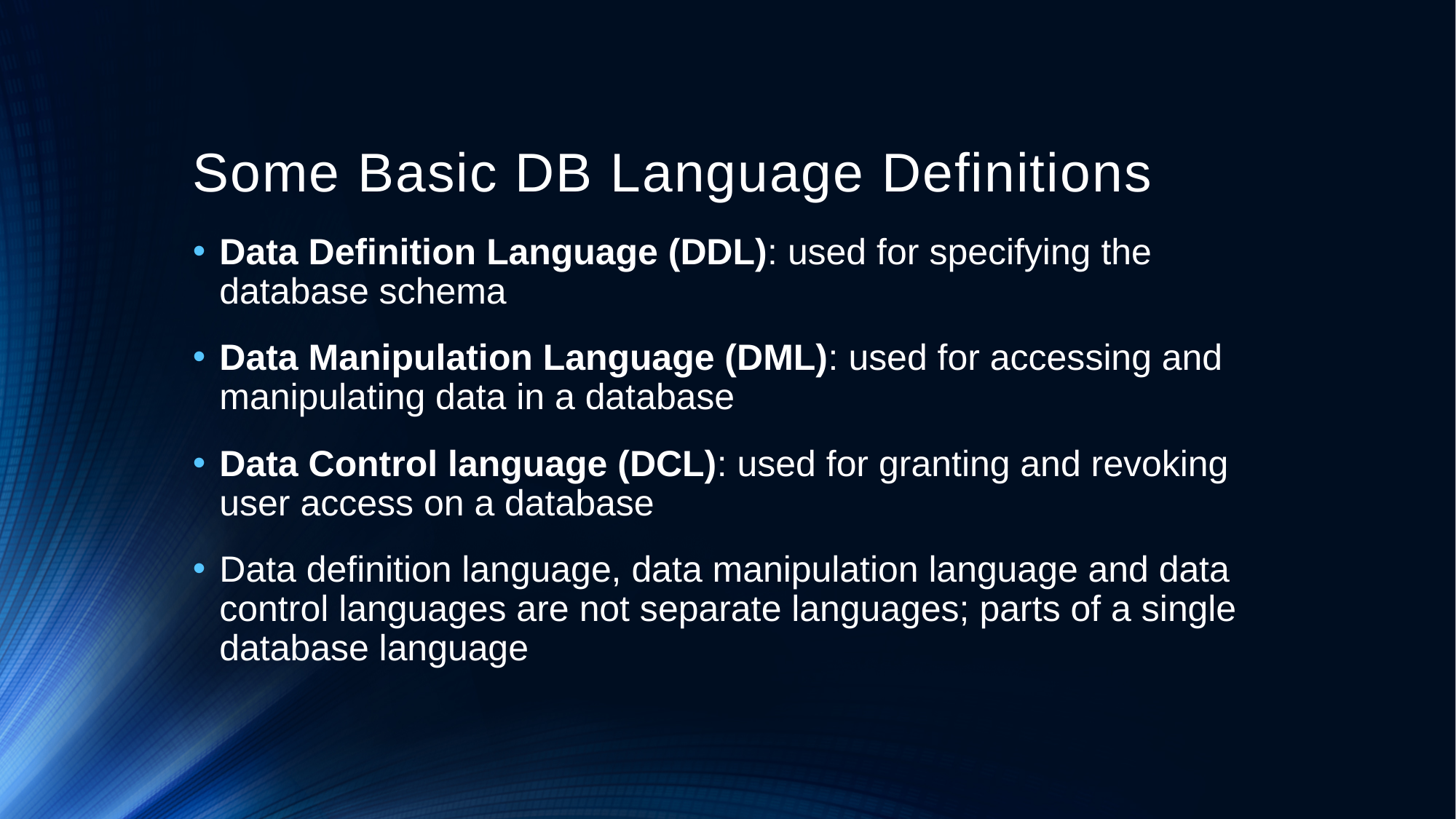

# Some Basic DB Language Definitions
Data Definition Language (DDL): used for specifying the database schema
Data Manipulation Language (DML): used for accessing and manipulating data in a database
Data Control language (DCL): used for granting and revoking user access on a database
Data definition language, data manipulation language and data control languages are not separate languages; parts of a single database language